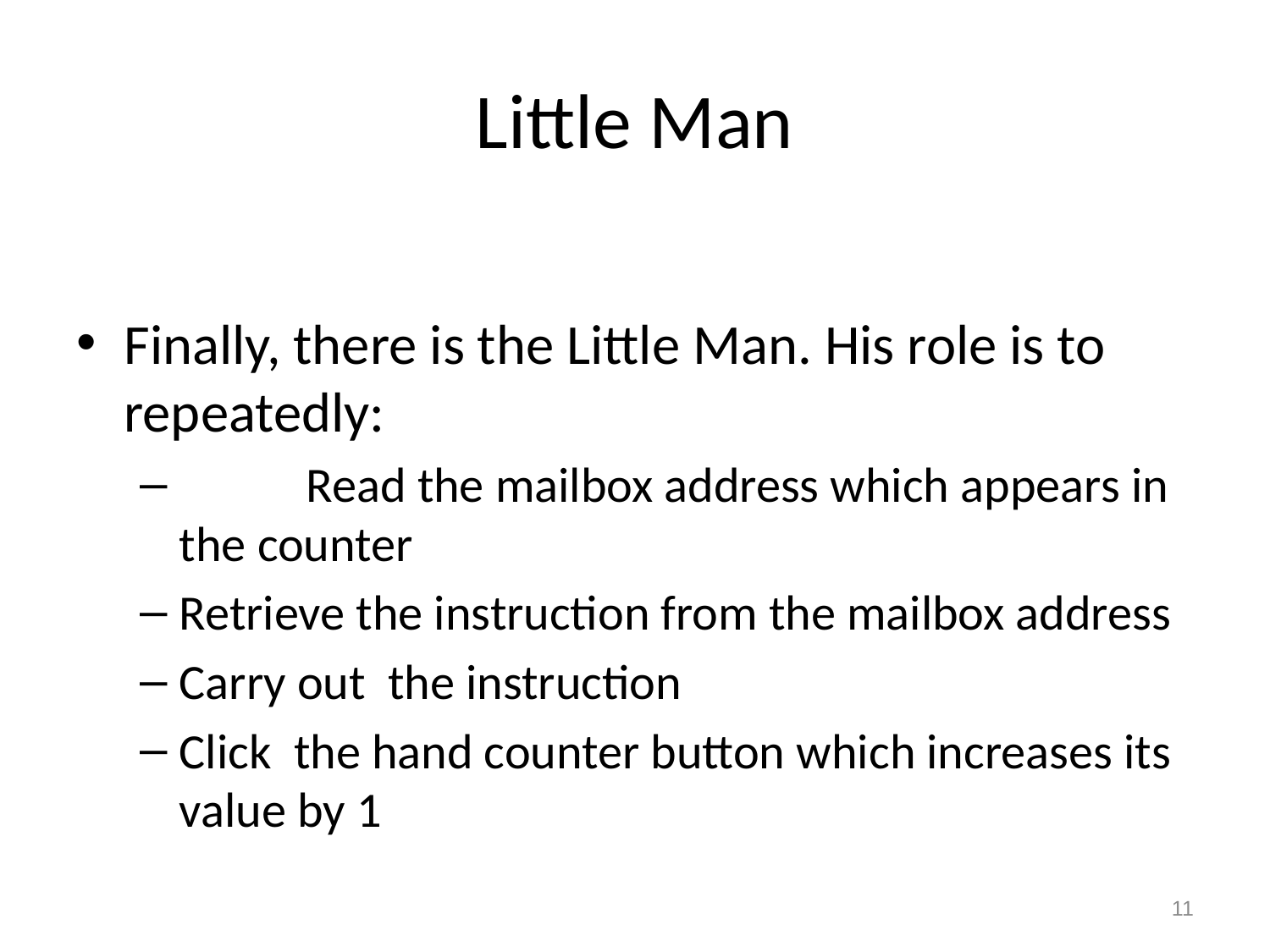

# Little Man

Finally, there is the Little Man. His role is to repeatedly:
 	Read the mailbox address which appears in the counter
Retrieve the instruction from the mailbox address
Carry out  the instruction
Click  the hand counter button which increases its value by 1

11